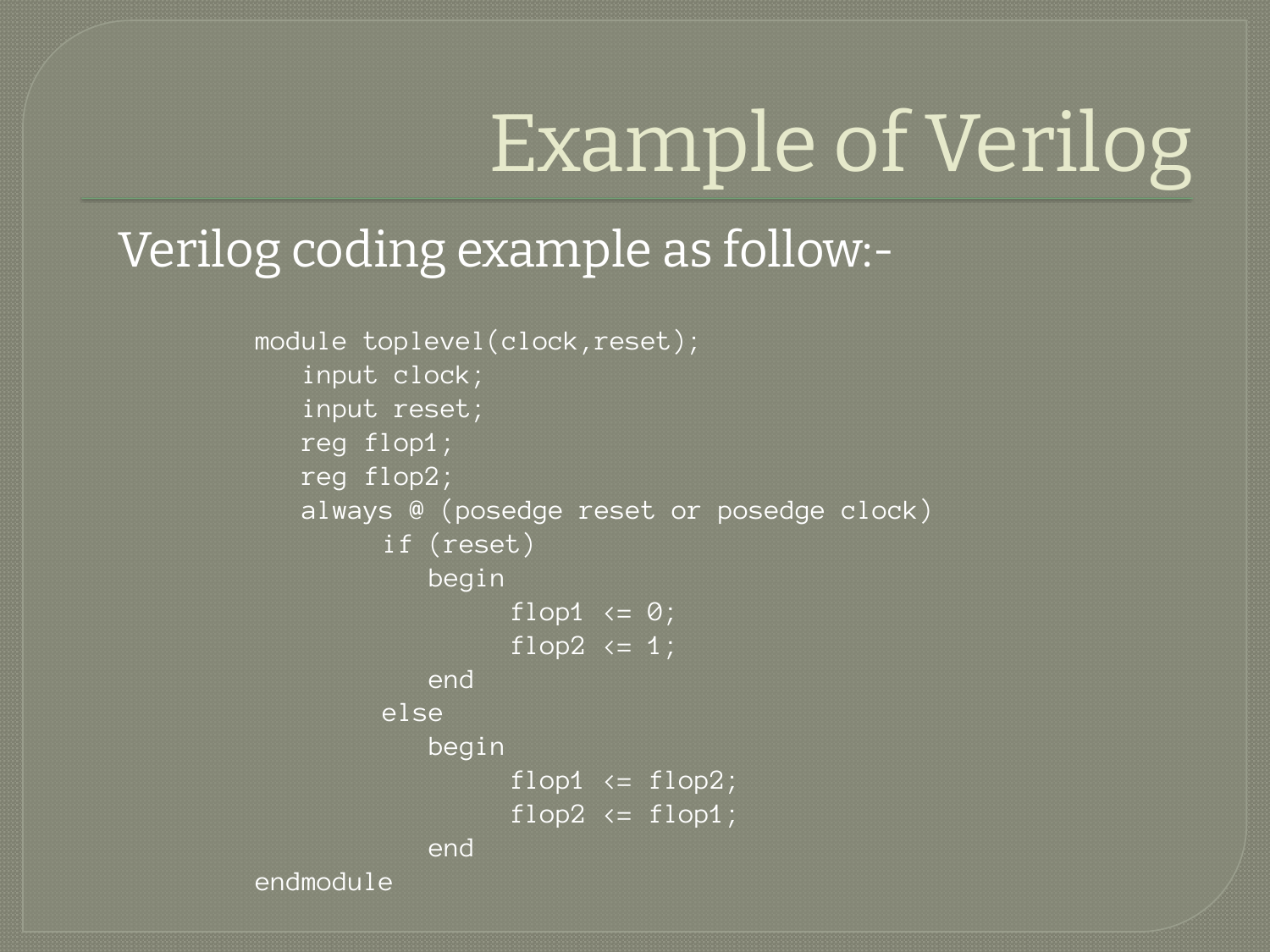

# Example of Verilog
Verilog coding example as follow:-
module toplevel(clock,reset);
   input clock;
   input reset;
   reg flop1;
   reg flop2;
   always @ (posedge reset or posedge clock)
	if (reset)
	   begin
		flop1 <= 0;
	   	flop2 <= 1;
	   end
	else
	   begin
		flop1 <= flop2;
		flop2 <= flop1;
	   end
endmodule